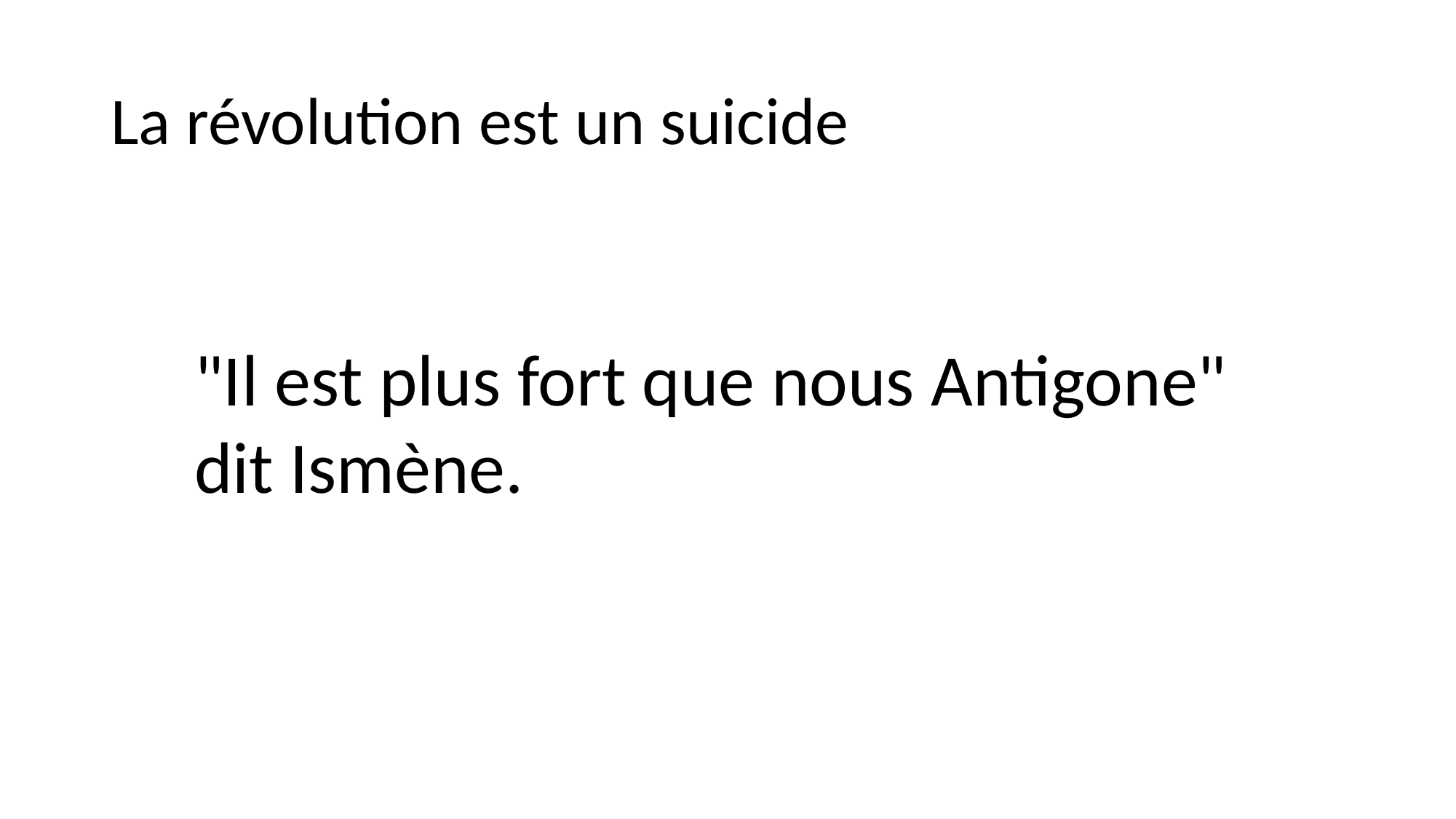

La révolution est un suicide
"Il est plus fort que nous Antigone"
dit Ismène.